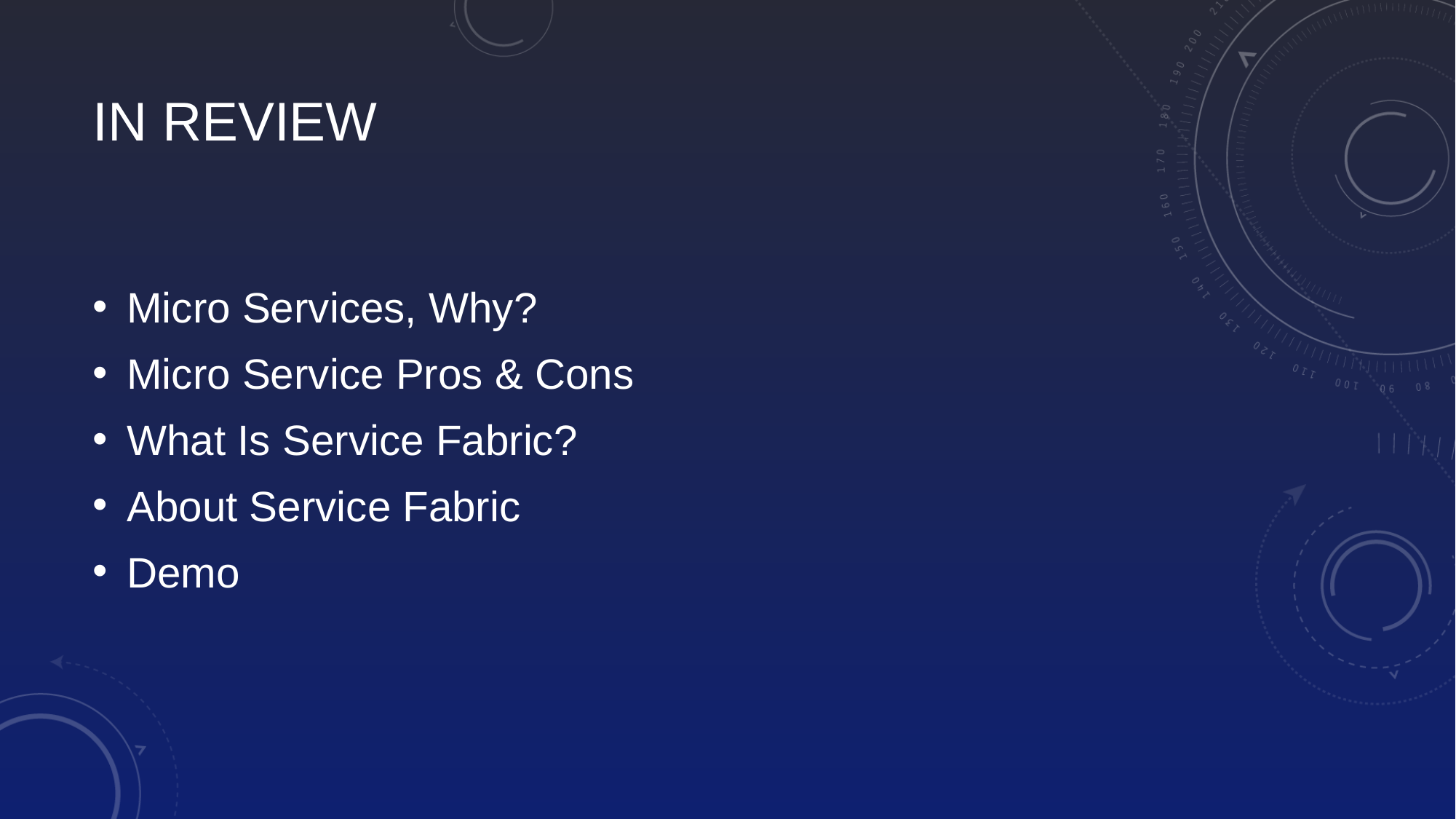

In review
Micro Services, Why?
Micro Service Pros & Cons
What Is Service Fabric?
About Service Fabric
Demo